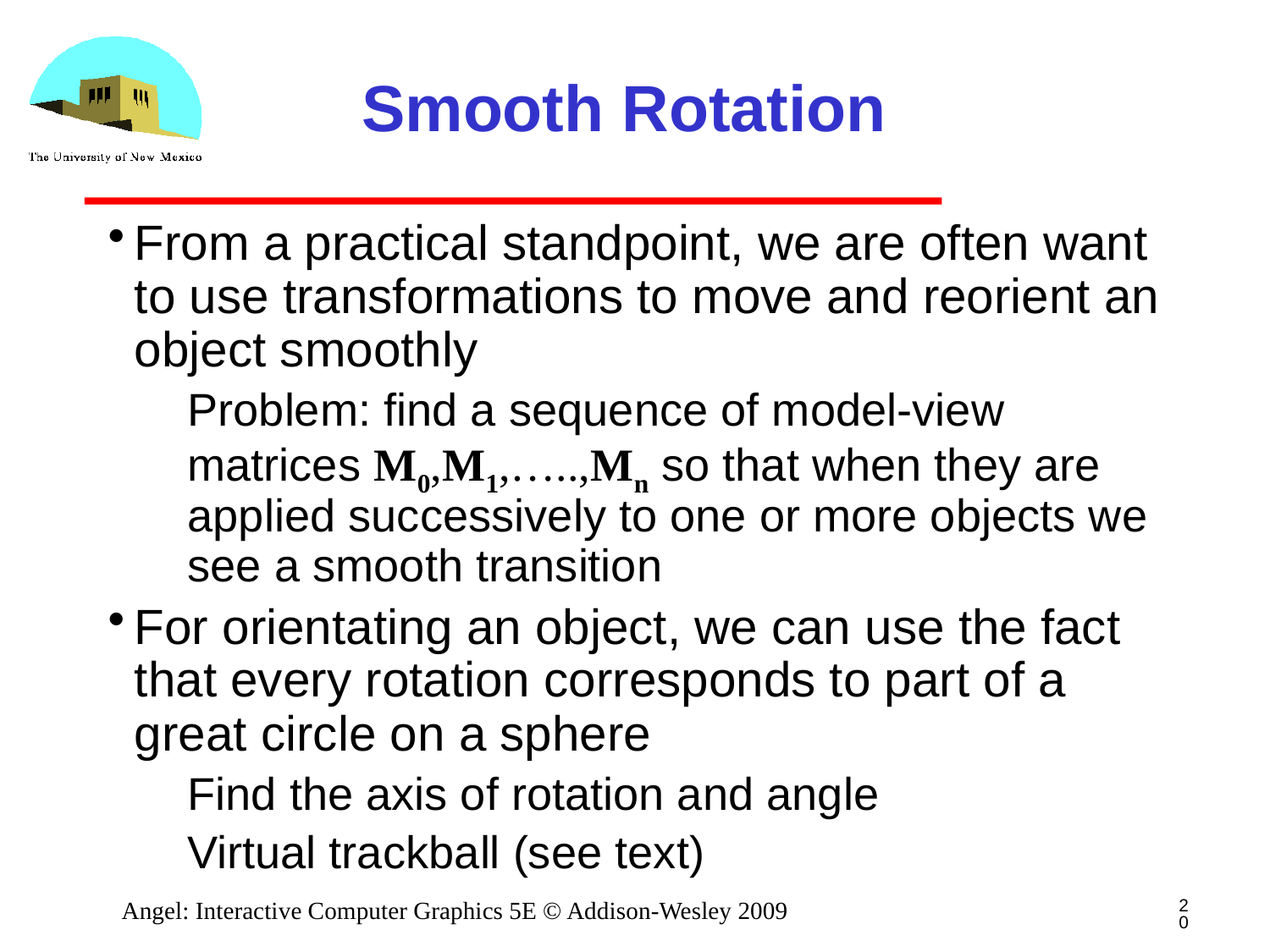

# Smooth Rotation
From a practical standpoint, we are often want to use transformations to move and reorient an object smoothly
Problem: find a sequence of model-view matrices M0,M1,…..,Mn so that when they are applied successively to one or more objects we see a smooth transition
For orientating an object, we can use the fact that every rotation corresponds to part of a great circle on a sphere
Find the axis of rotation and angle
Virtual trackball (see text)
20
Angel: Interactive Computer Graphics 5E © Addison-Wesley 2009